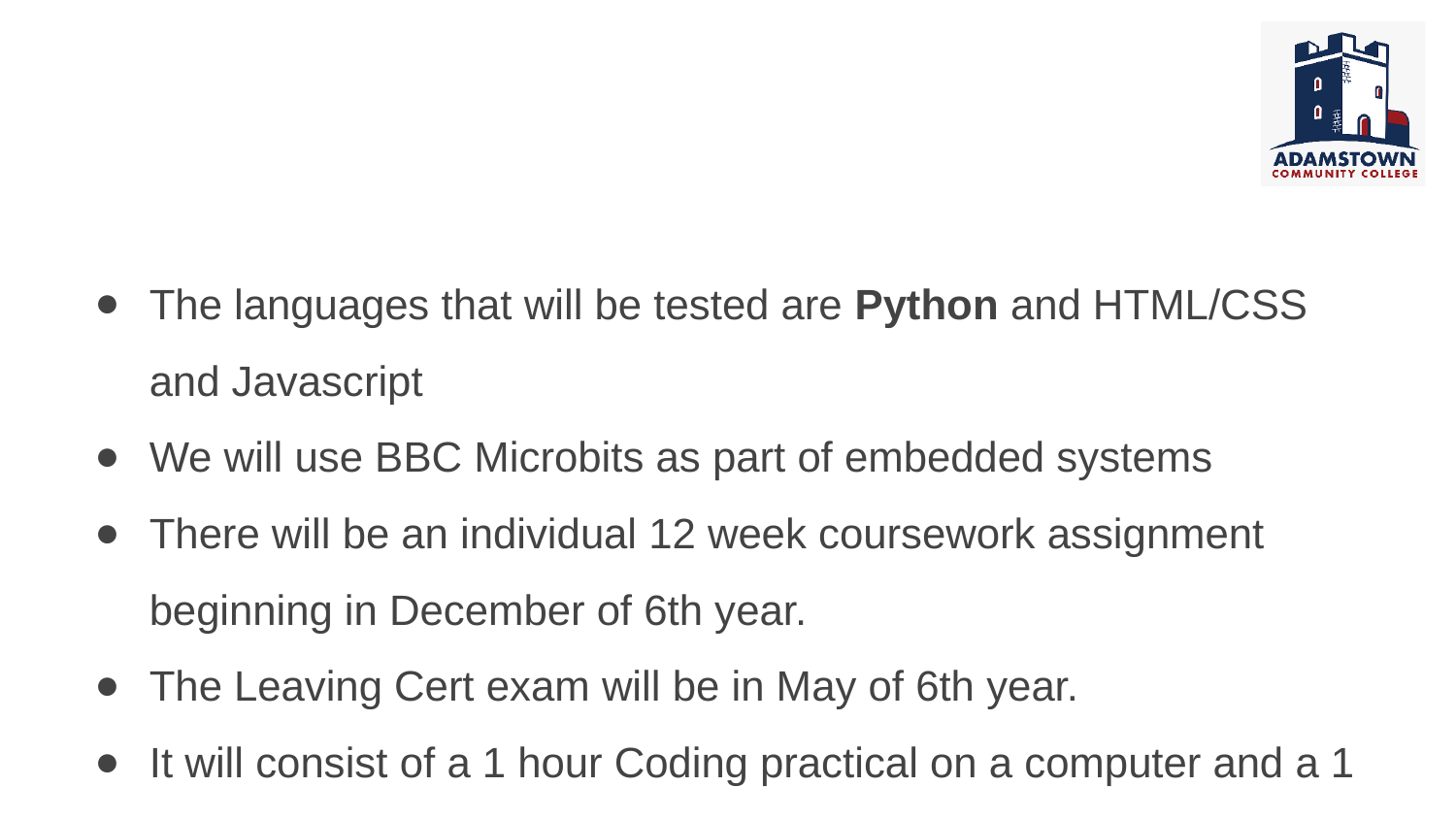

#
The languages that will be tested are Python and HTML/CSS and Javascript
We will use BBC Microbits as part of embedded systems
There will be an individual 12 week coursework assignment beginning in December of 6th year.
The Leaving Cert exam will be in May of 6th year.
It will consist of a 1 hour Coding practical on a computer and a 1 ½ hours written exam.